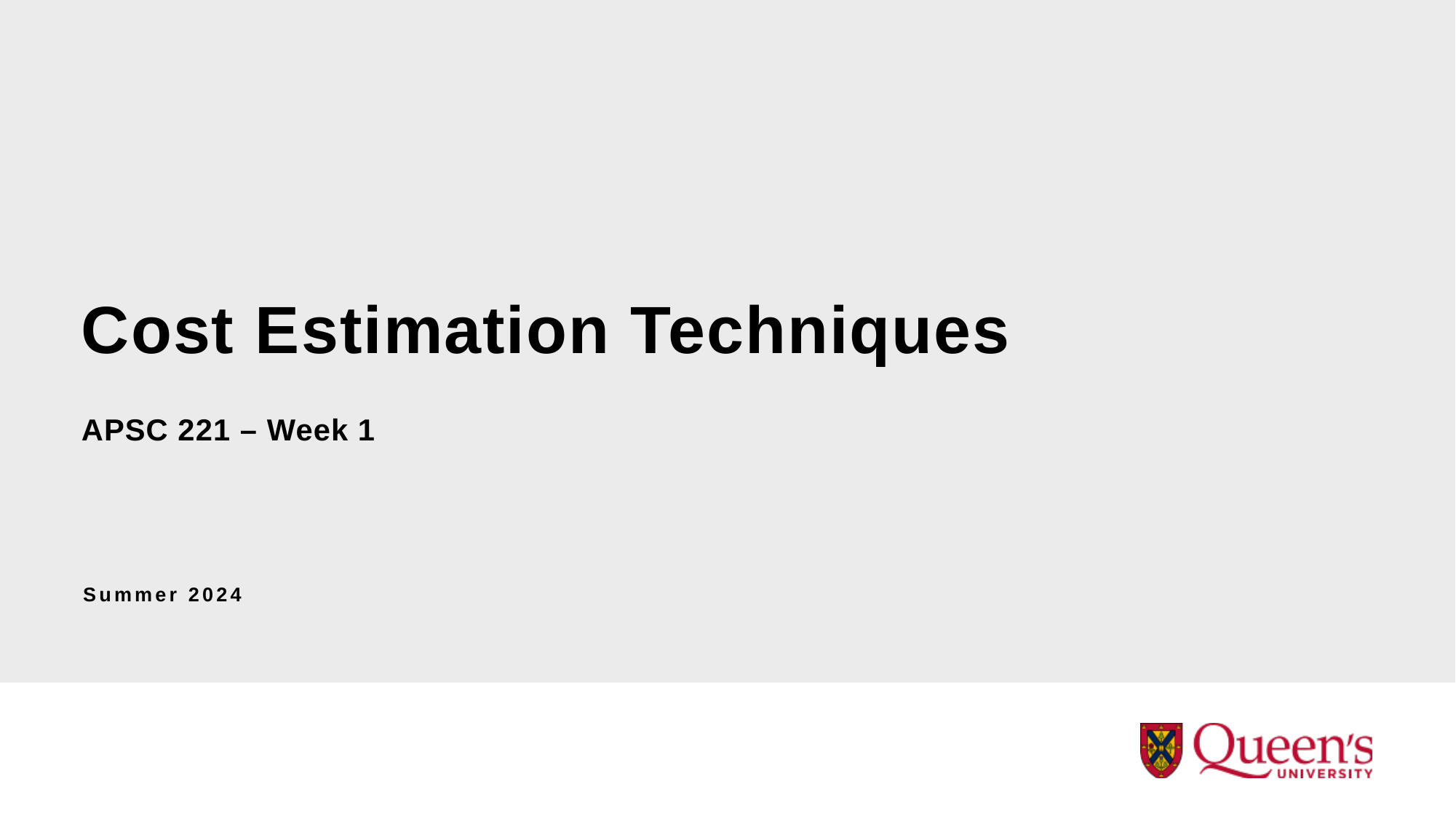

# Cost Estimation Techniques
APSC 221 – Week 1
Summer 2024